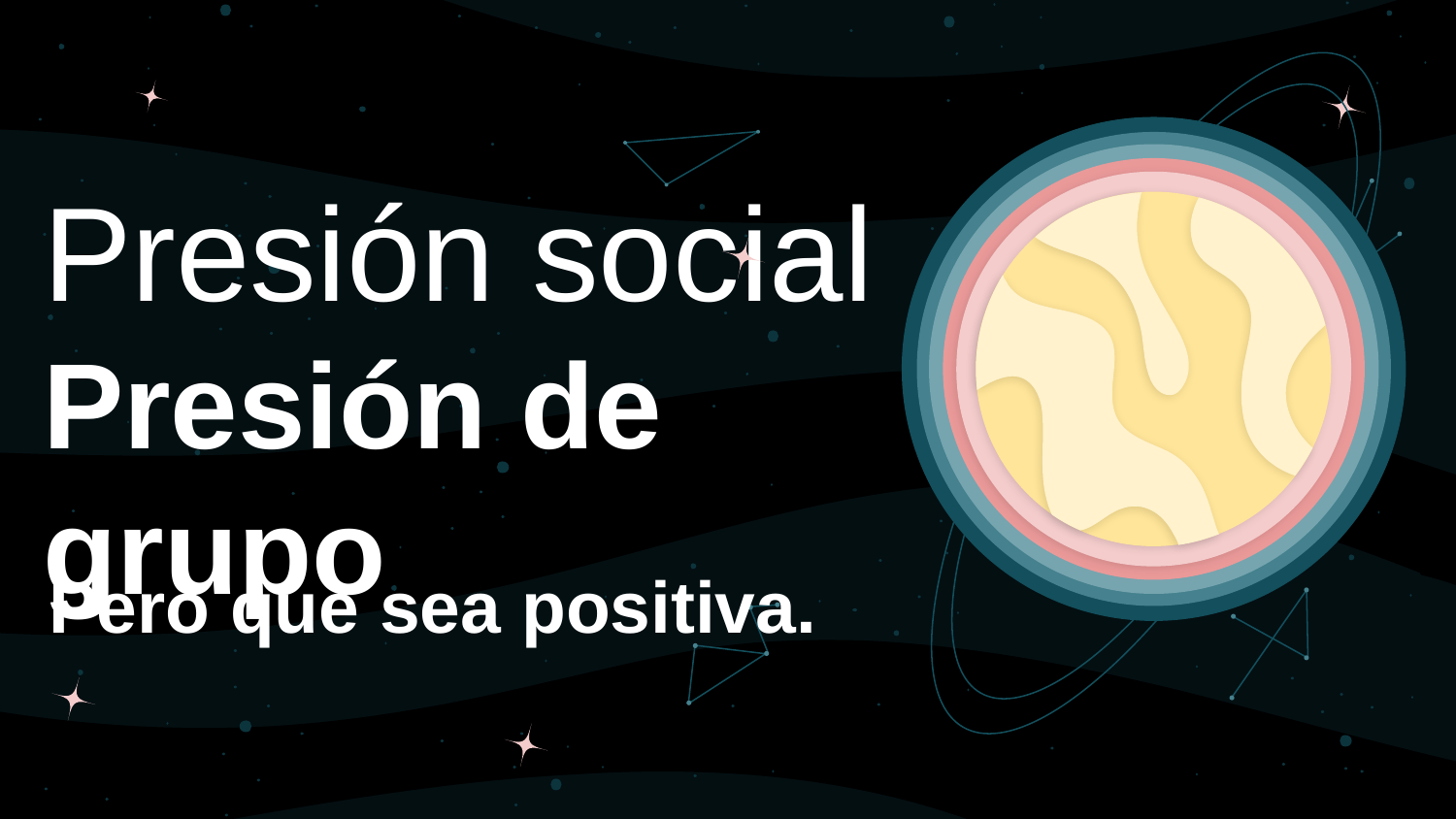

# Presión social Presión de grupo
Pero que sea positiva.